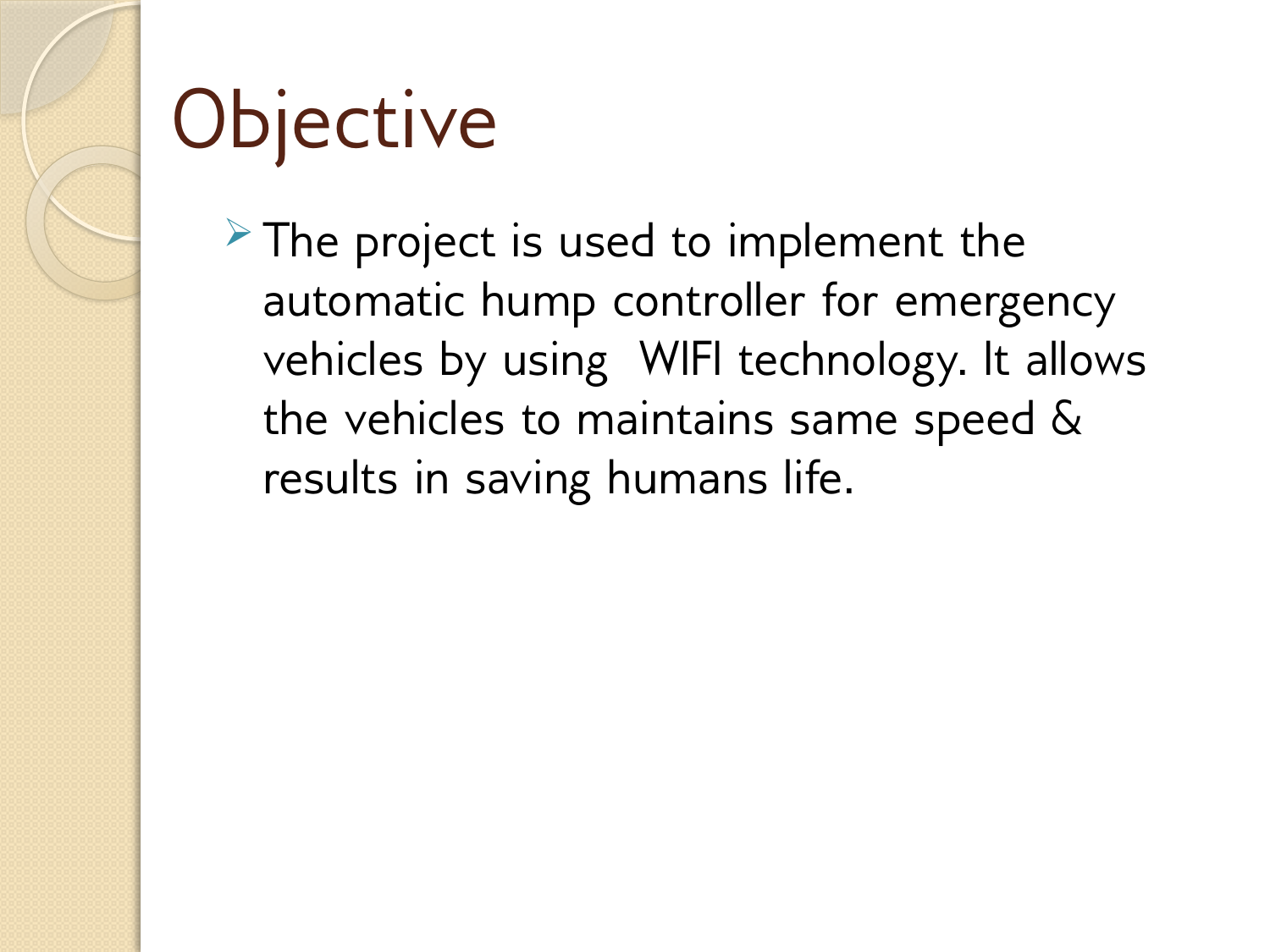

# Objective
The project is used to implement the automatic hump controller for emergency vehicles by using  WIFI technology. It allows the vehicles to maintains same speed & results in saving humans life.